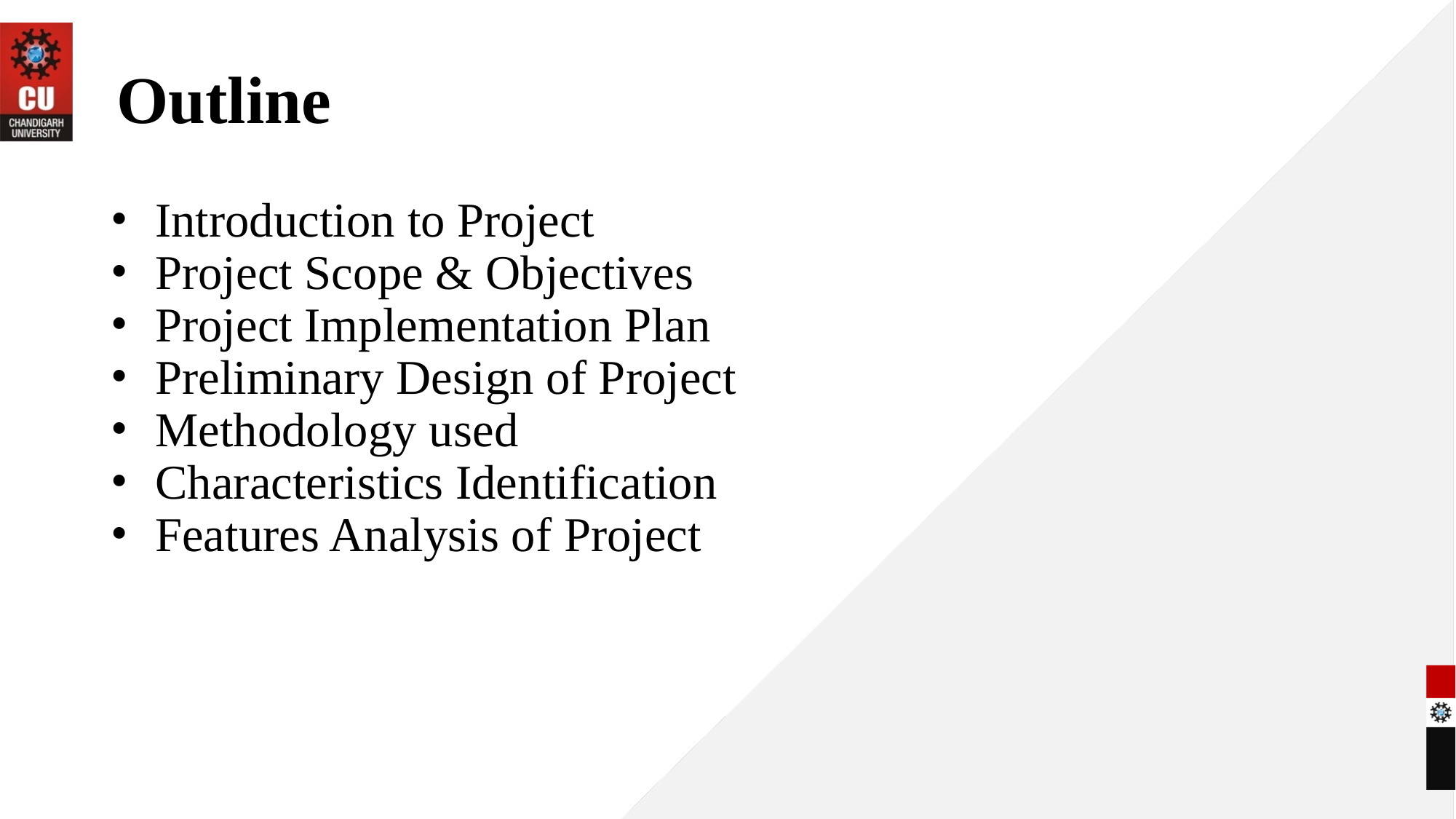

# Outline
Introduction to Project
Project Scope & Objectives
Project Implementation Plan
Preliminary Design of Project
Methodology used
Characteristics Identification
Features Analysis of Project

2